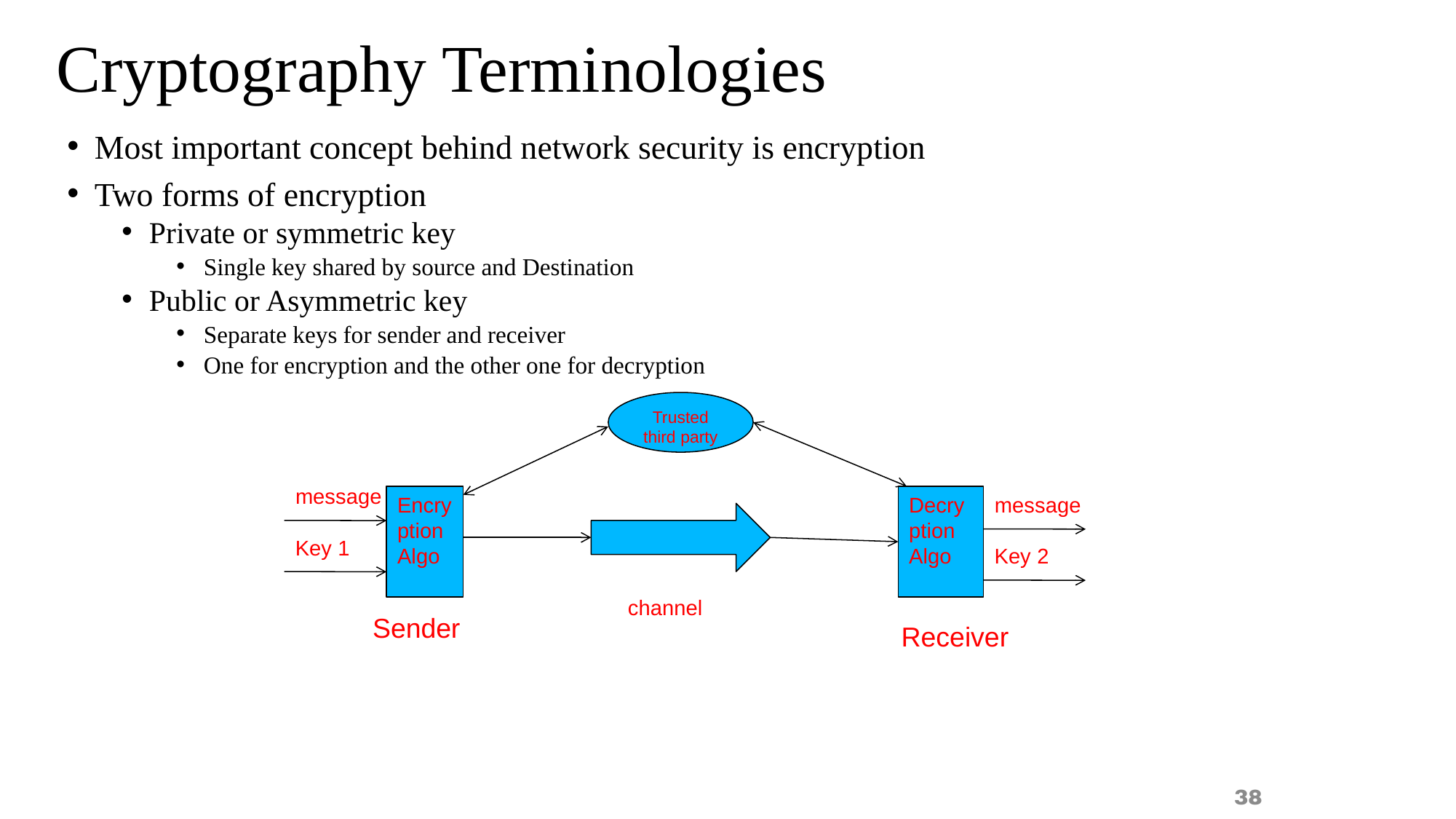

# Cryptography Terminologies
Most important concept behind network security is encryption
Two forms of encryption
Private or symmetric key
Single key shared by source and Destination
Public or Asymmetric key
Separate keys for sender and receiver
One for encryption and the other one for decryption

Trusted third party is basically the certification authority
Responsible for distributing the keys for sender and receiver.
Secrecy of keys is most important and crucial

Trusted third party
message
Encryption Algo
Decryption Algo
message

Key 1
Key 2
channel
Sender
Receiver
38